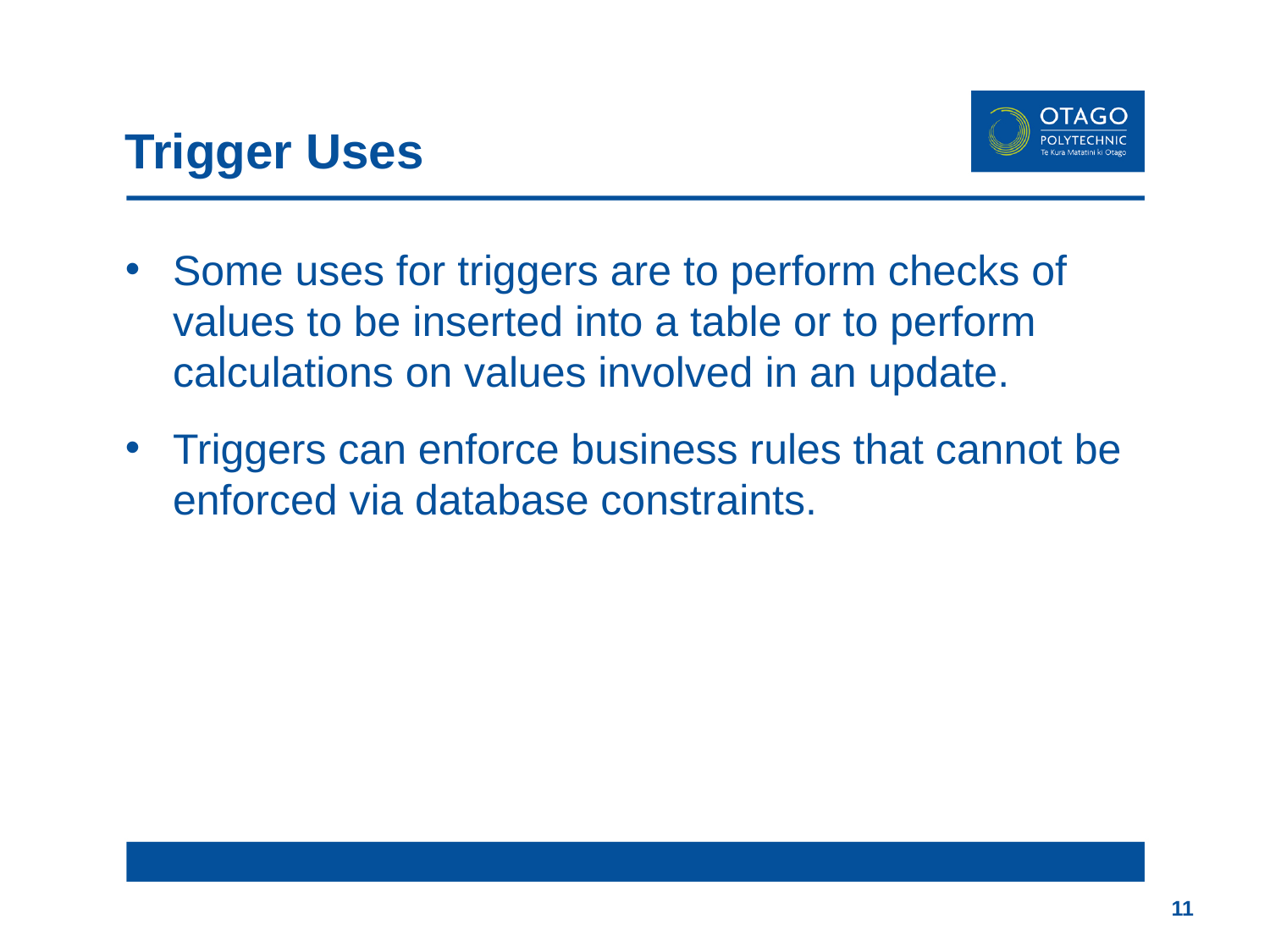

# Trigger Uses
Some uses for triggers are to perform checks of values to be inserted into a table or to perform calculations on values involved in an update.
Triggers can enforce business rules that cannot be enforced via database constraints.
11